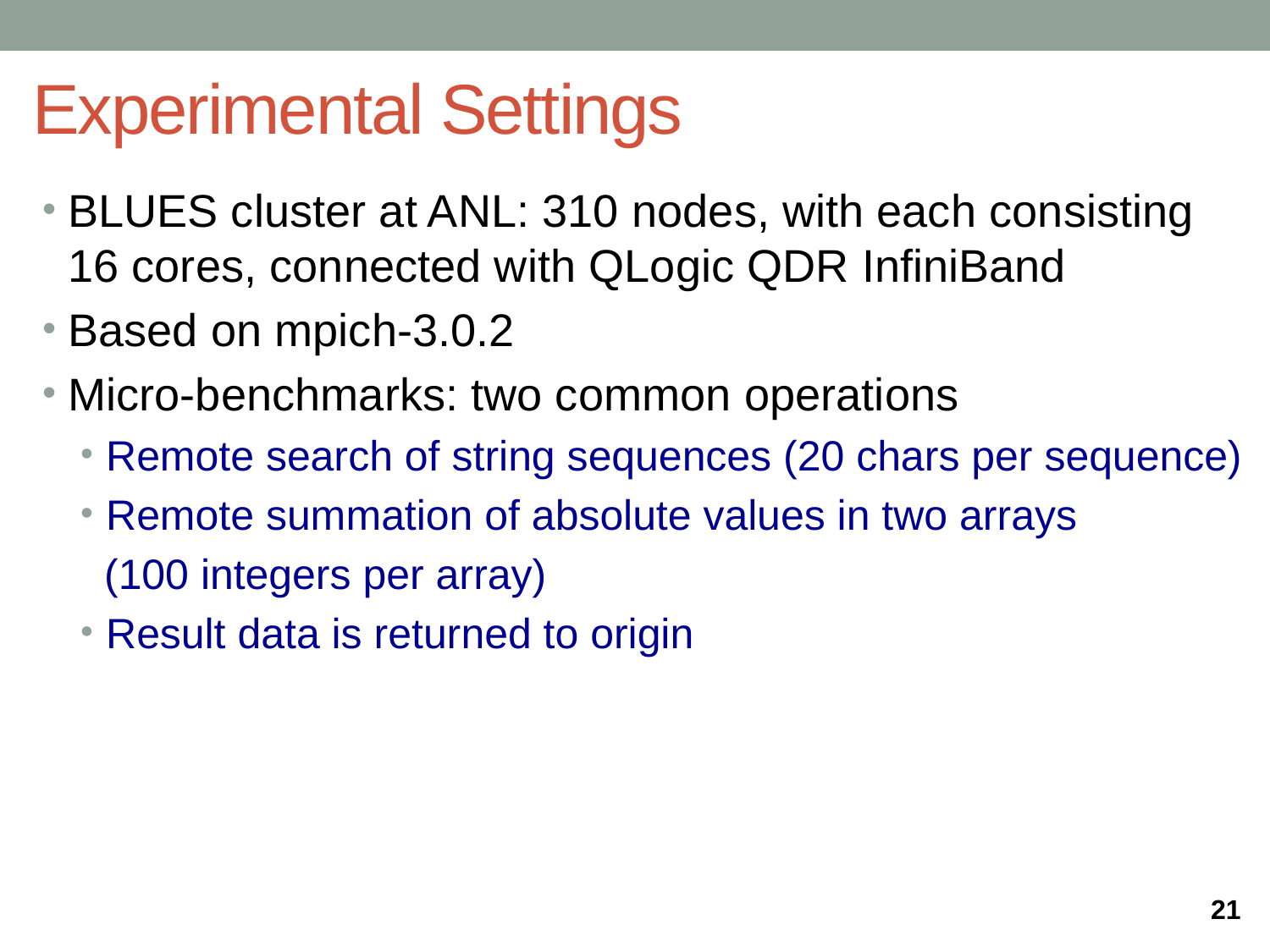

# Experimental Settings
BLUES cluster at ANL: 310 nodes, with each consisting 16 cores, connected with QLogic QDR InfiniBand
Based on mpich-3.0.2
Micro-benchmarks: two common operations
Remote search of string sequences (20 chars per sequence)
Remote summation of absolute values in two arrays
  (100 integers per array)
Result data is returned to origin
21